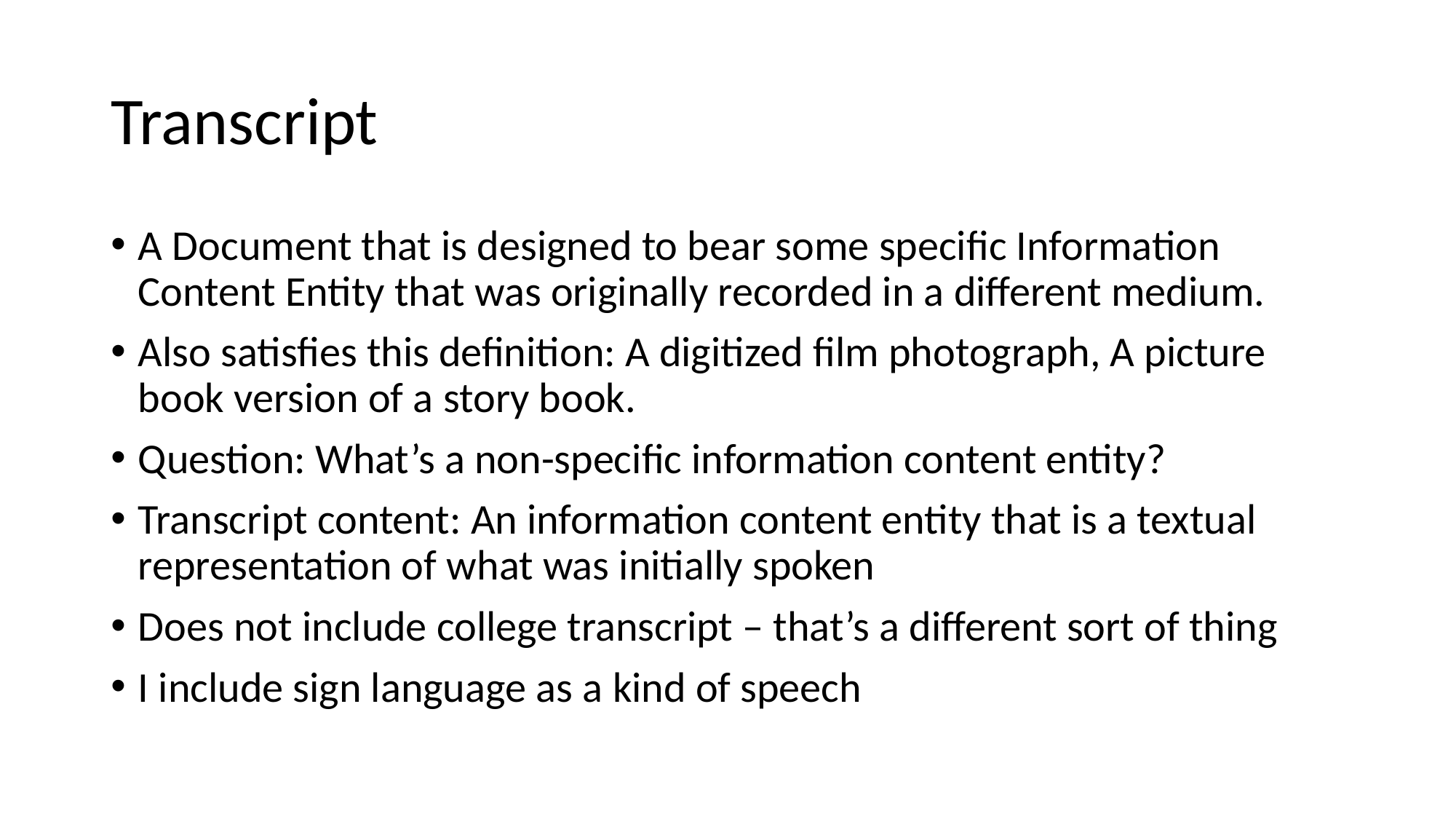

# Transcript
A Document that is designed to bear some specific Information Content Entity that was originally recorded in a different medium.
Also satisfies this definition: A digitized film photograph, A picture book version of a story book.
Question: What’s a non-specific information content entity?
Transcript content: An information content entity that is a textual representation of what was initially spoken
Does not include college transcript – that’s a different sort of thing
I include sign language as a kind of speech